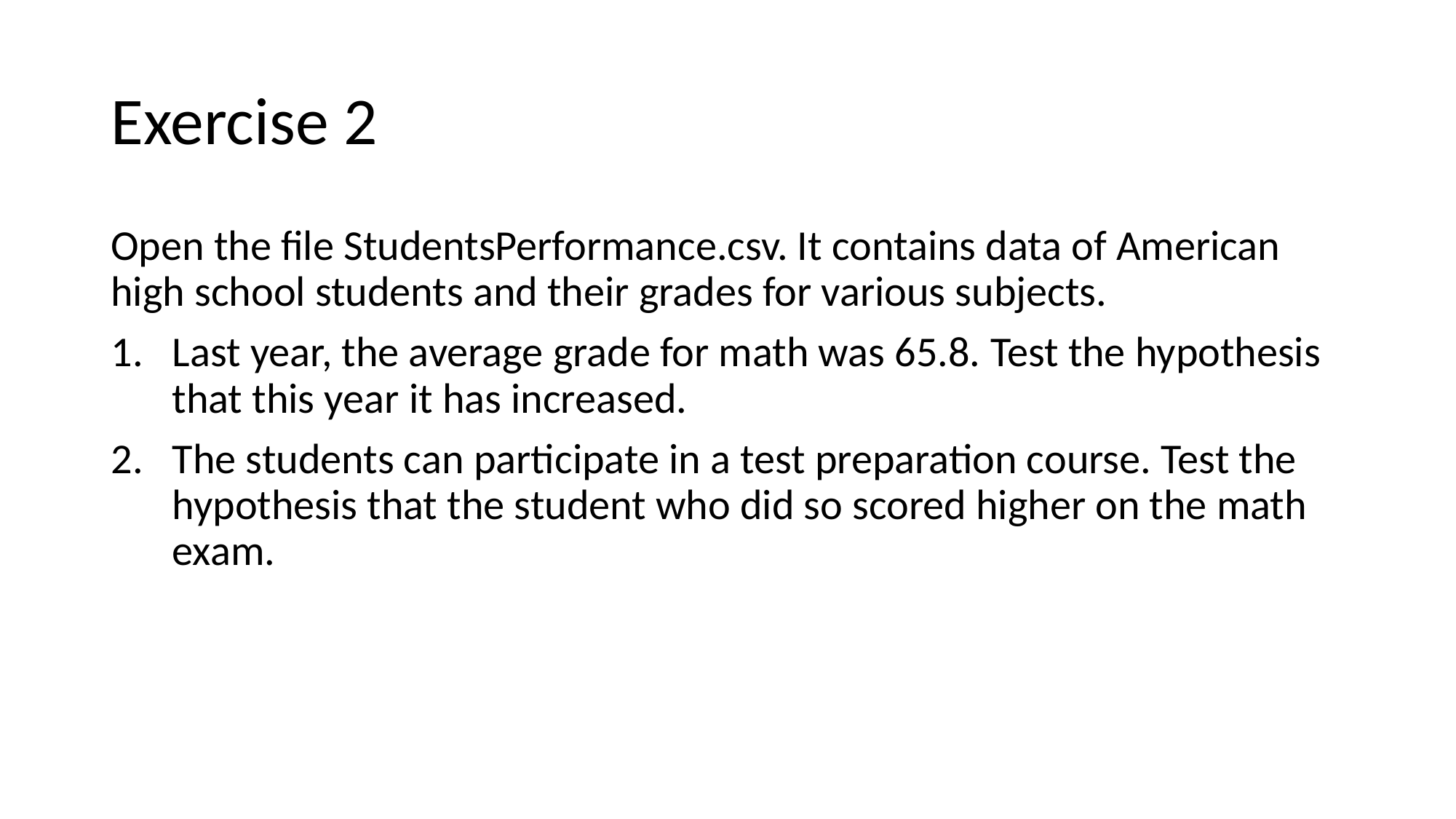

# Exercise 2
Open the file StudentsPerformance.csv. It contains data of American high school students and their grades for various subjects.
Last year, the average grade for math was 65.8. Test the hypothesis that this year it has increased.
The students can participate in a test preparation course. Test the hypothesis that the student who did so scored higher on the math exam.